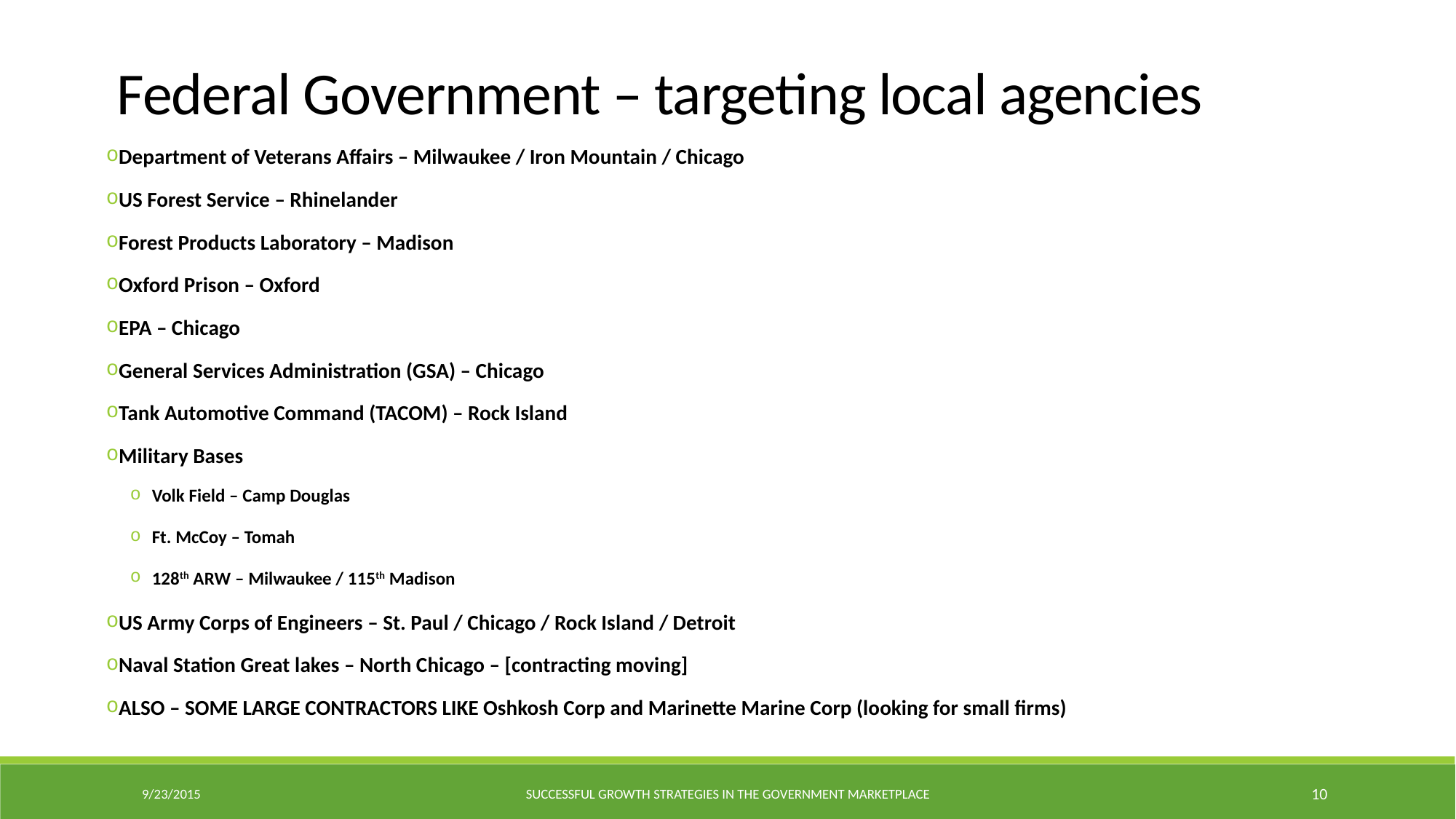

Federal Government – targeting local agencies
Department of Veterans Affairs – Milwaukee / Iron Mountain / Chicago
US Forest Service – Rhinelander
Forest Products Laboratory – Madison
Oxford Prison – Oxford
EPA – Chicago
General Services Administration (GSA) – Chicago
Tank Automotive Command (TACOM) – Rock Island
Military Bases
Volk Field – Camp Douglas
Ft. McCoy – Tomah
128th ARW – Milwaukee / 115th Madison
US Army Corps of Engineers – St. Paul / Chicago / Rock Island / Detroit
Naval Station Great lakes – North Chicago – [contracting moving]
ALSO – SOME LARGE CONTRACTORS LIKE Oshkosh Corp and Marinette Marine Corp (looking for small firms)
9/23/2015
Successful Growth Strategies in the Government Marketplace
10